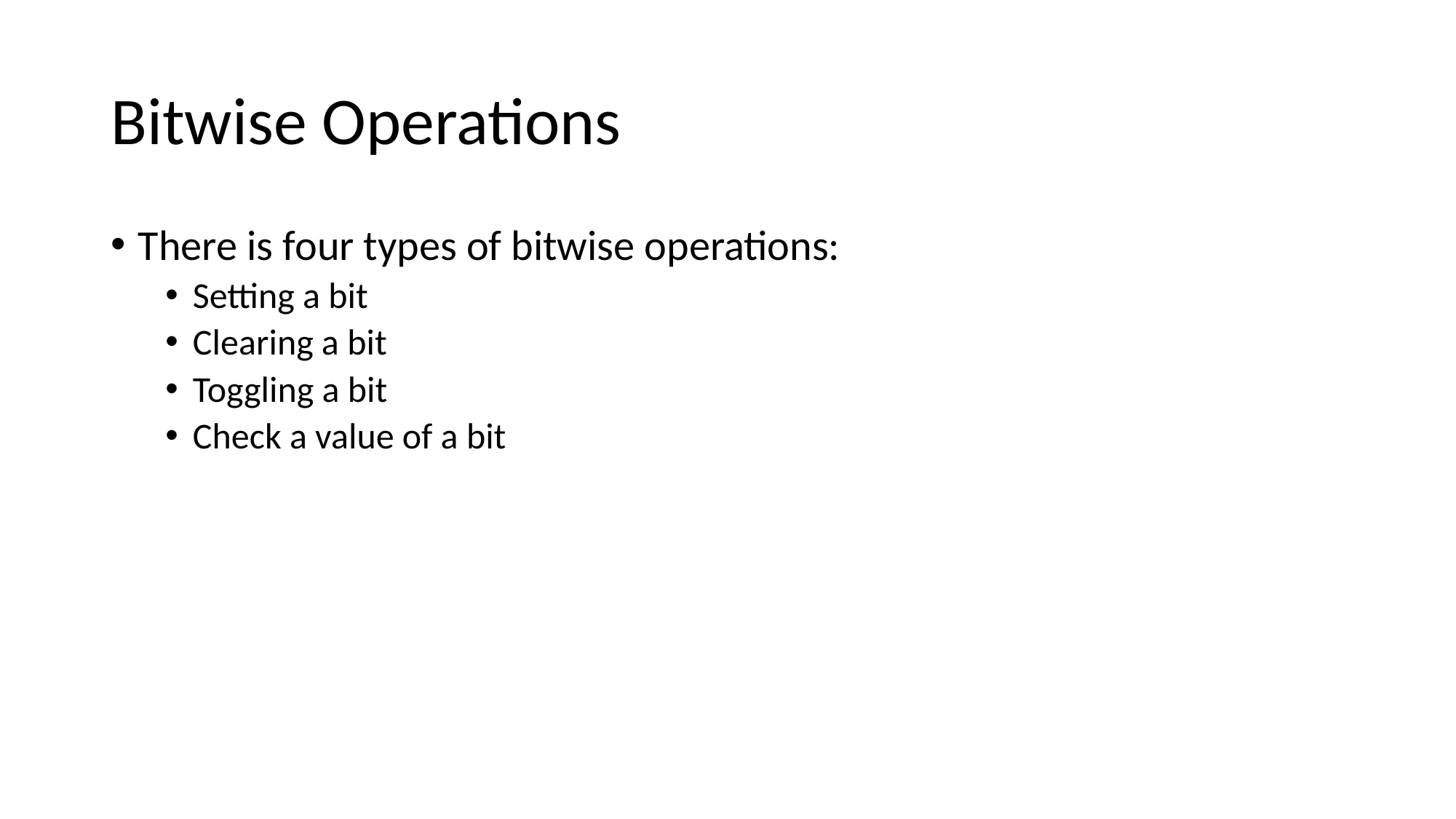

# Bitwise Operations
There is four types of bitwise operations:
Setting a bit
Clearing a bit
Toggling a bit
Check a value of a bit